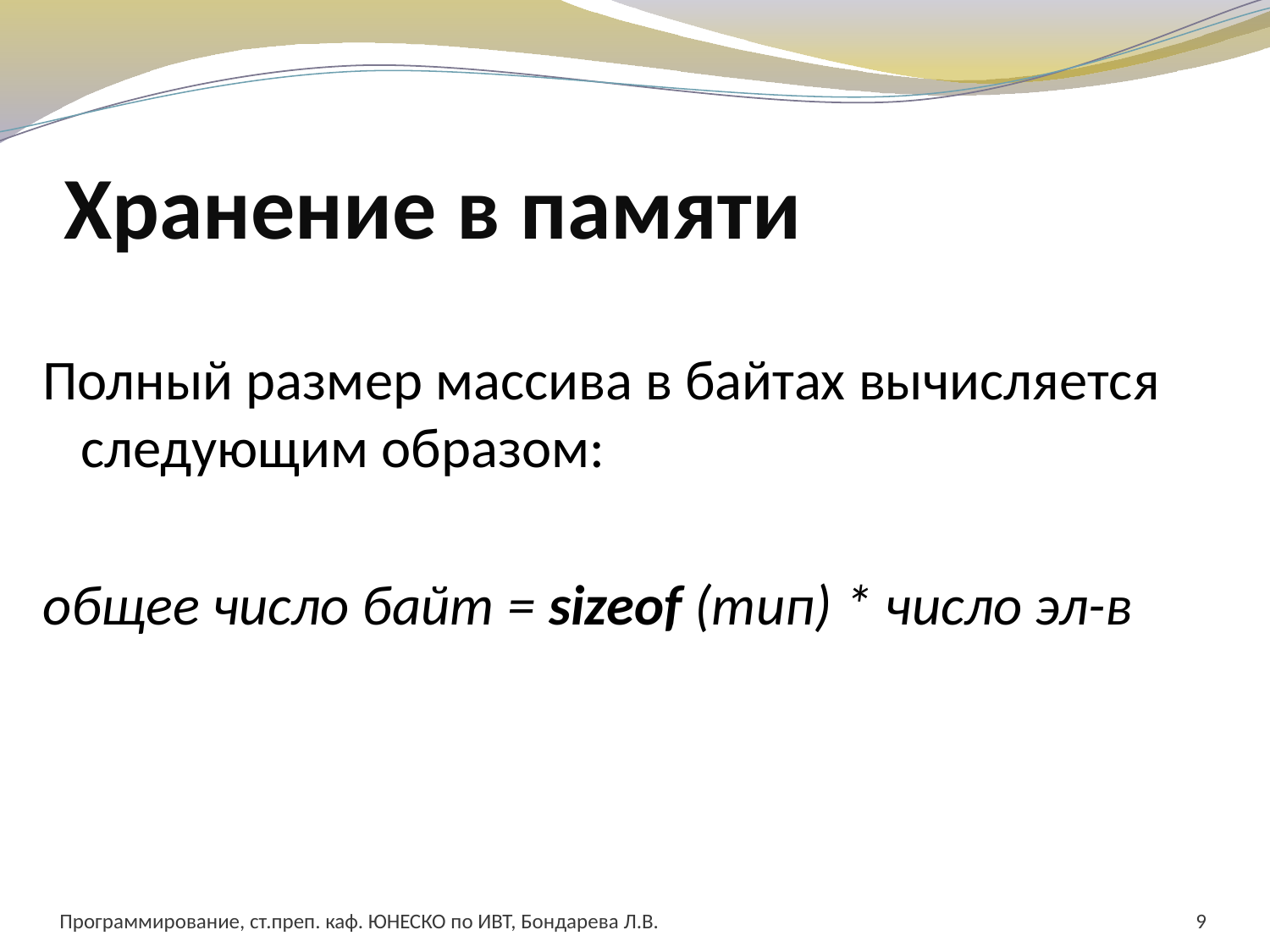

# Хранение в памяти

Полный размер массива в байтах вычисляется следующим образом:

общее число байт = sizeof (тип) * число эл-в

Программирование, ст.преп. каф. ЮНЕСКО по ИВТ, Бондарева Л.В.
9